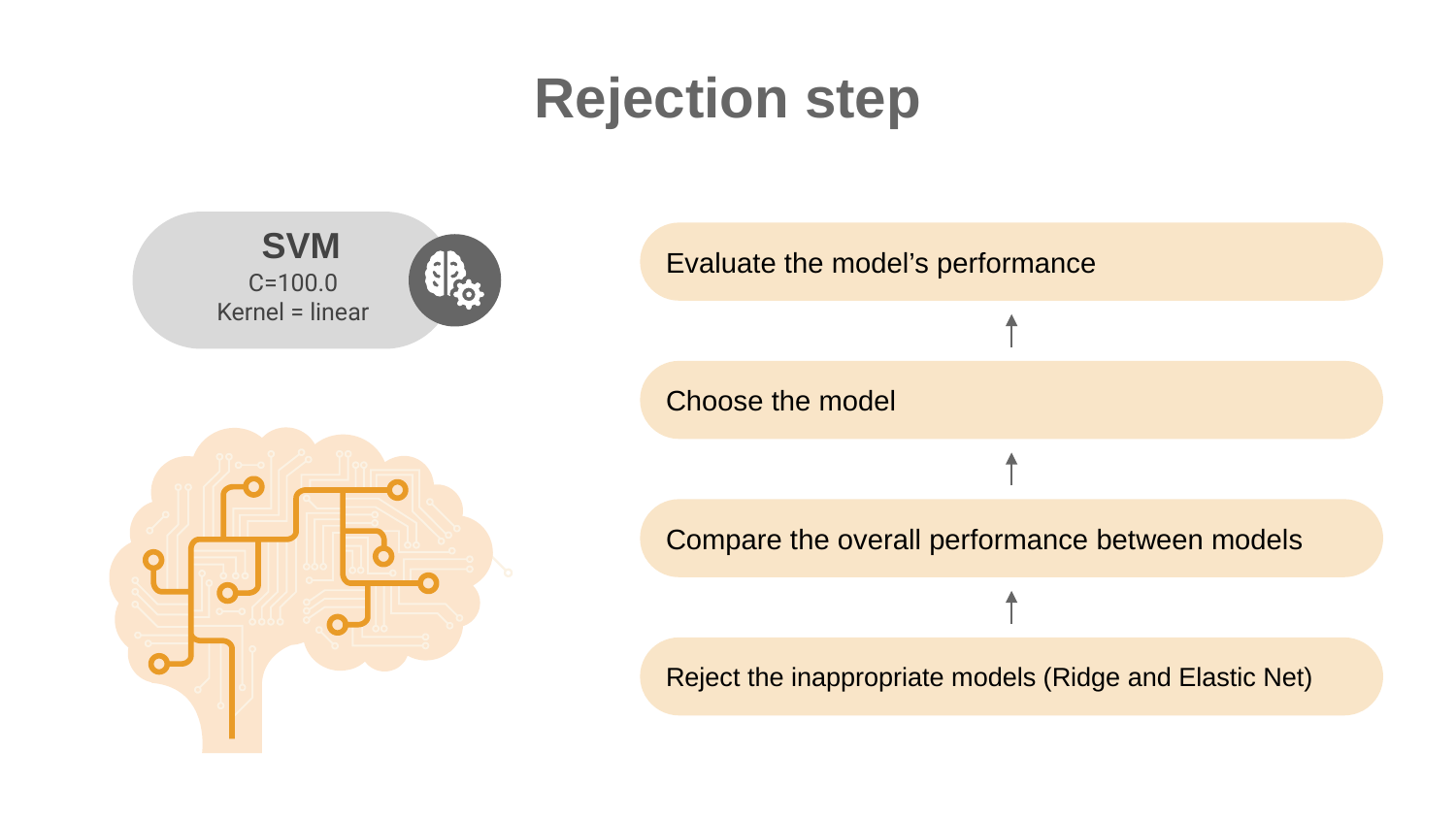

# Rejection step

SVM
Evaluate the model’s performance

C=100.0
Kernel = linear
Choose the model

Compare the overall performance between models

Reject the inappropriate models (Ridge and Elastic Net)